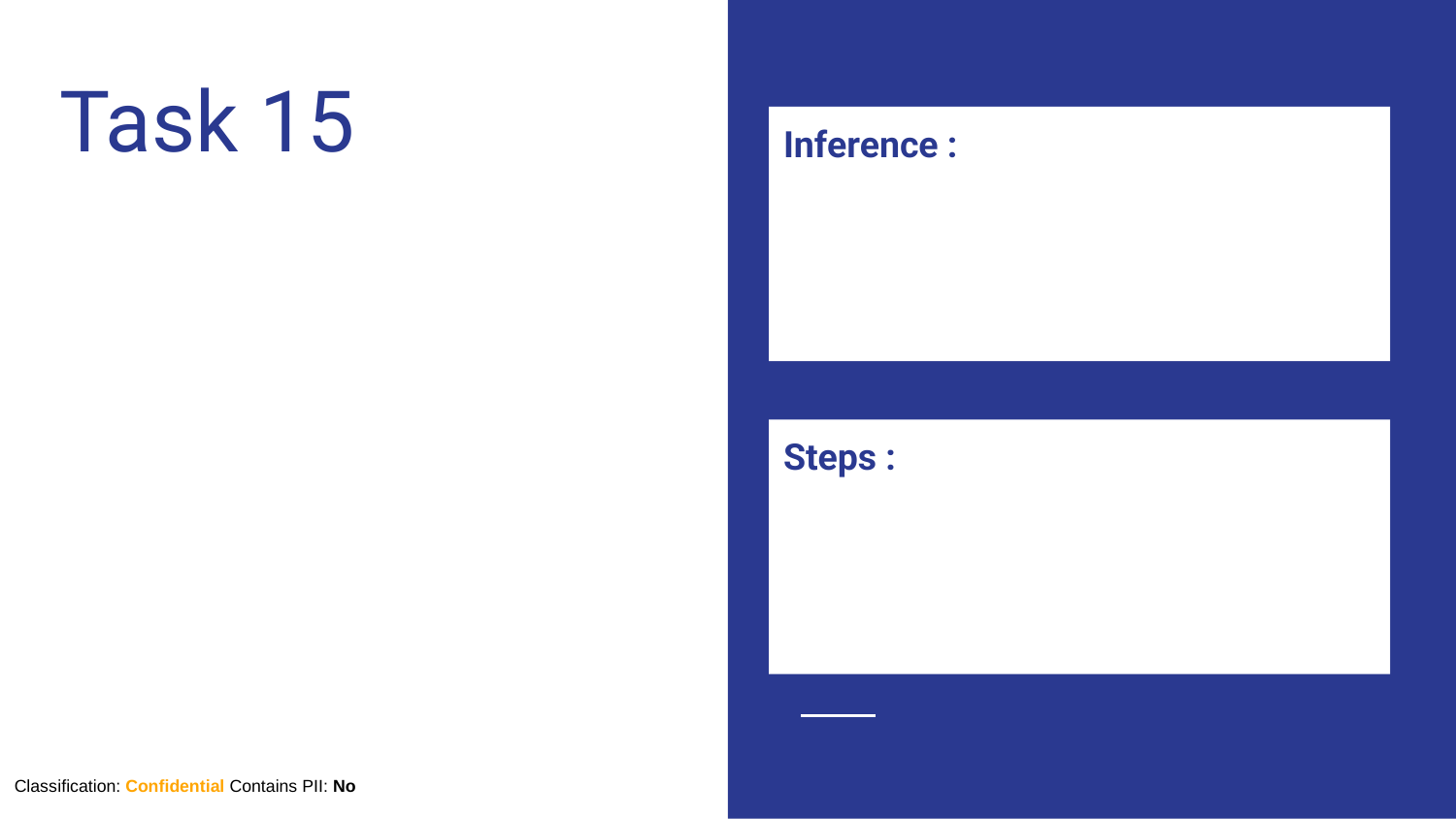

# Task 15
Inference :
Steps :